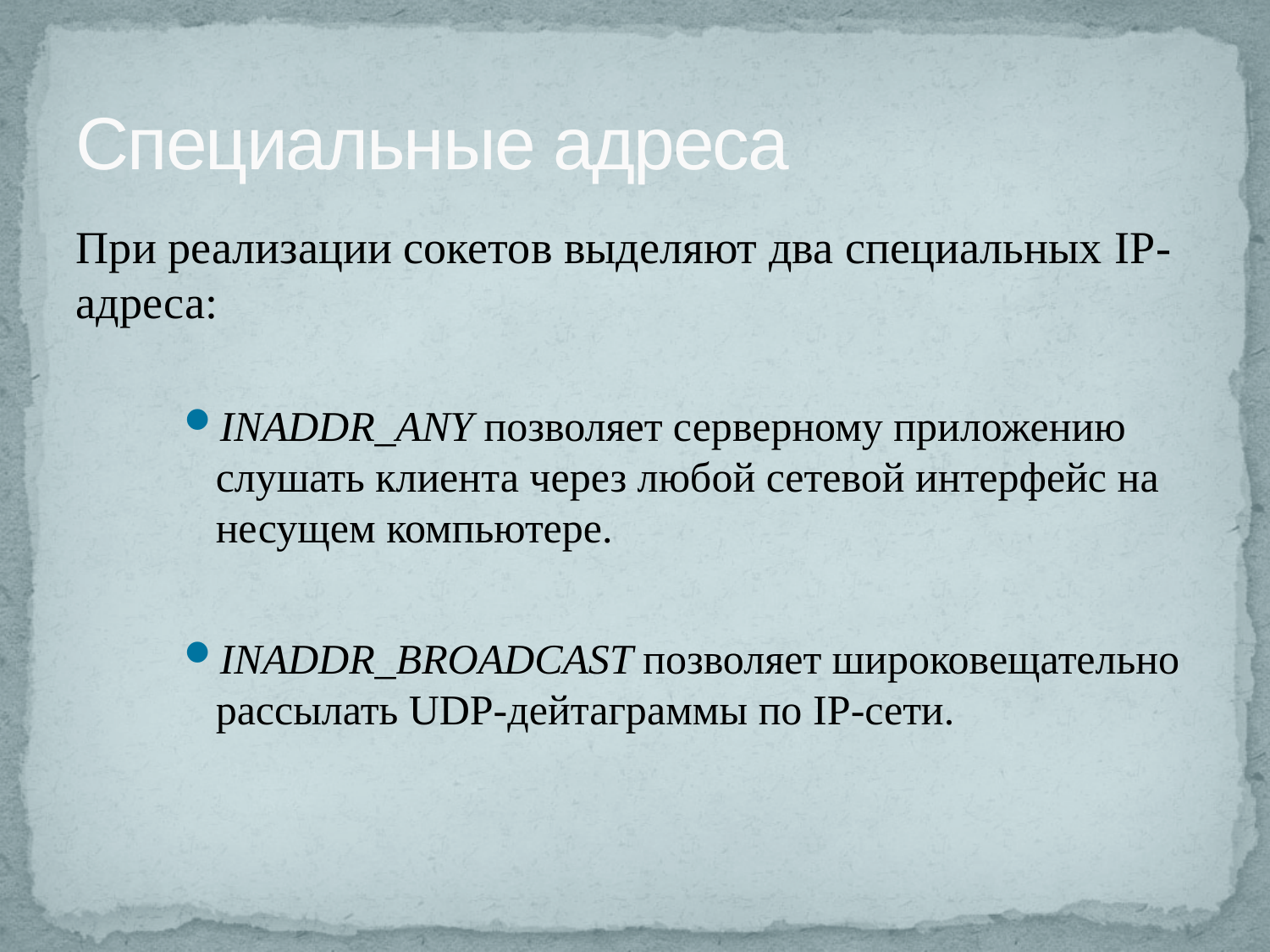

# Специальные адреса
При реализации сокетов выделяют два специальных IP-адреса:

INADDR_ANY позволяет серверному приложению слушать клиента через любой сетевой интерфейс на несущем компьютере.

INADDR_BROADCAST позволяет широковещательно рассылать UDP-дейтаграммы по IP-сети.